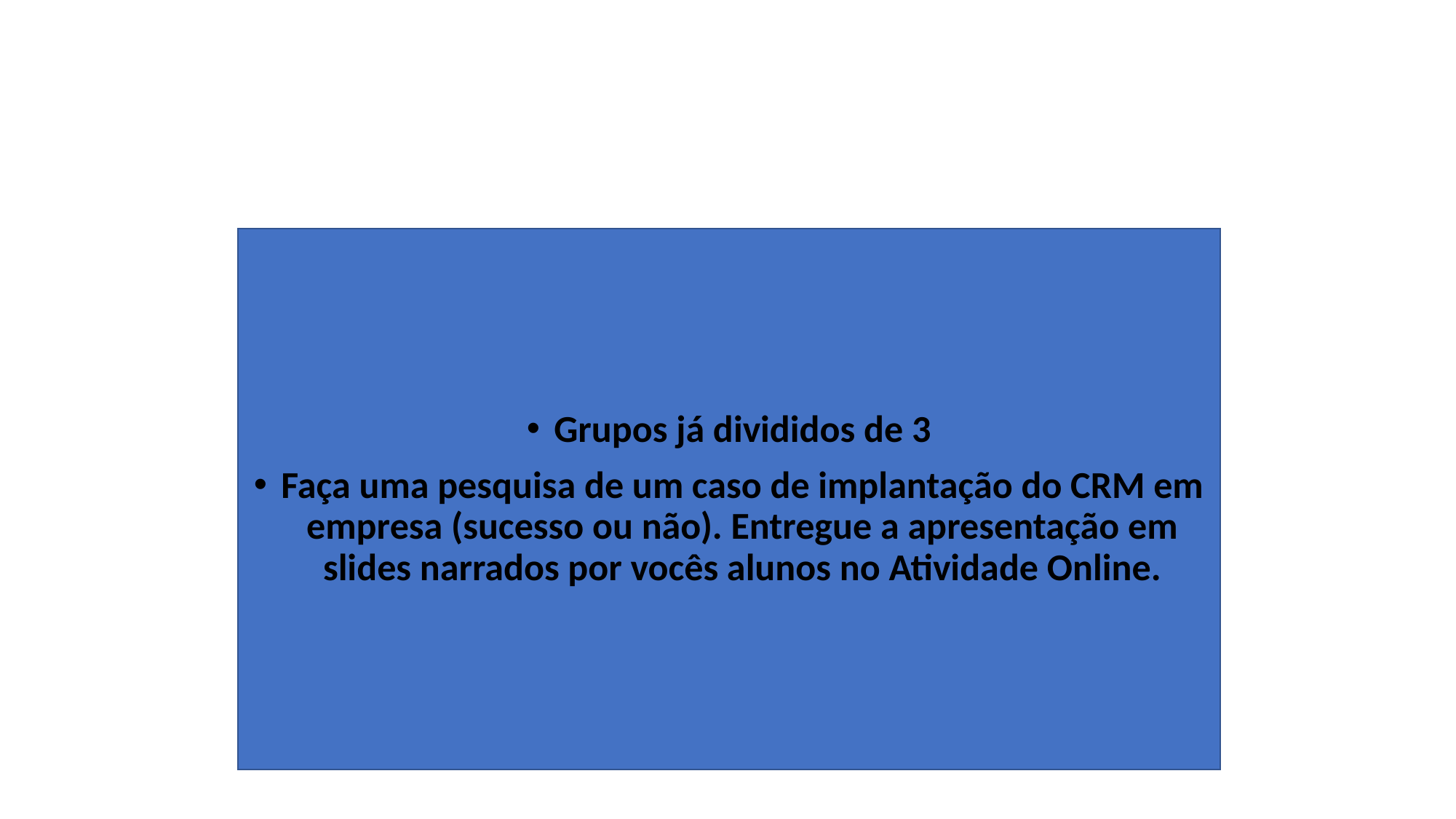

#

Grupos já divididos de 3
Faça uma pesquisa de um caso de implantação do CRM em empresa (sucesso ou não). Entregue a apresentação em slides narrados por vocês alunos no Atividade Online.